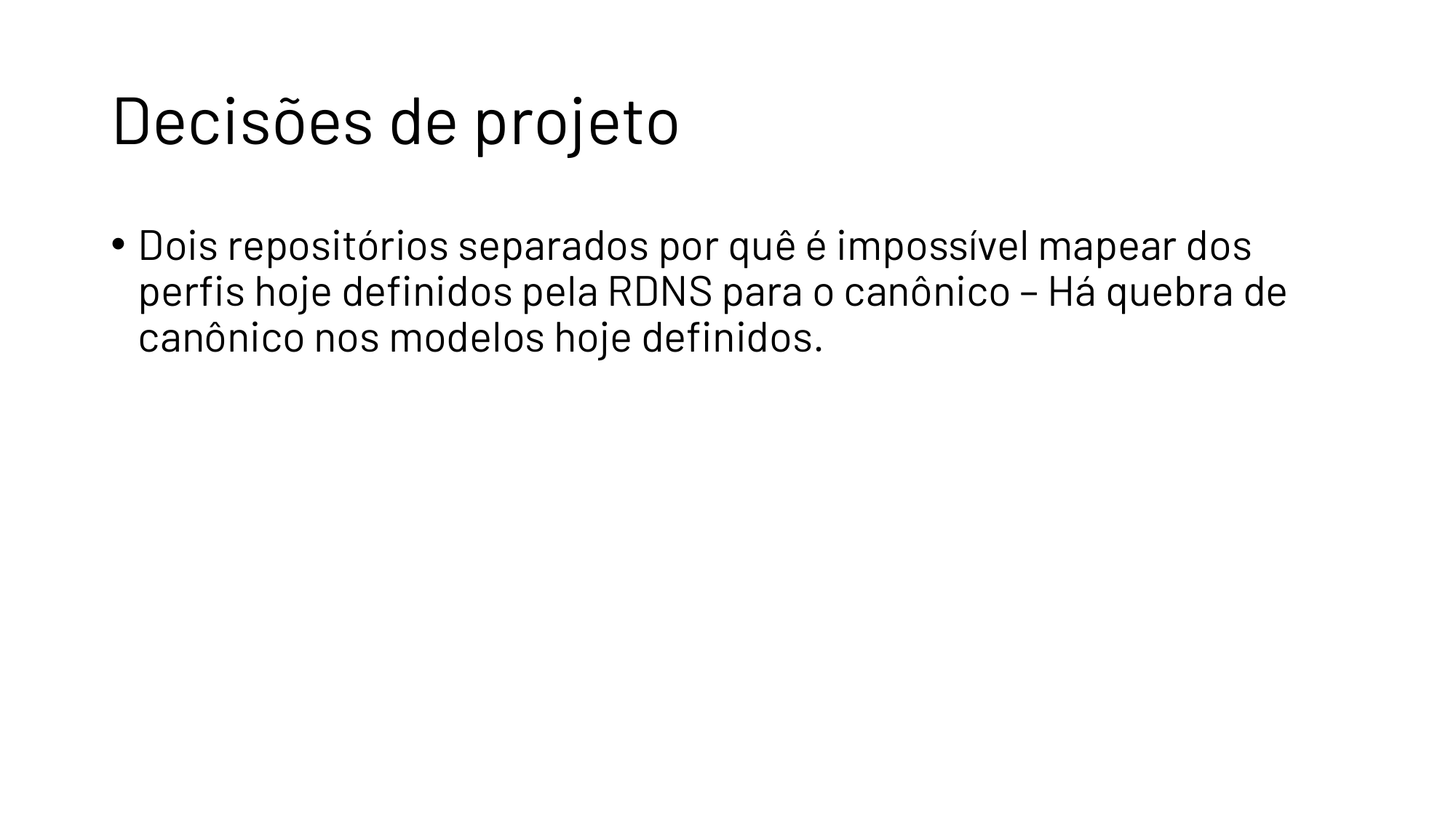

# Decisões de projeto
Dois repositórios separados por quê é impossível mapear dos perfis hoje definidos pela RDNS para o canônico – Há quebra de canônico nos modelos hoje definidos.